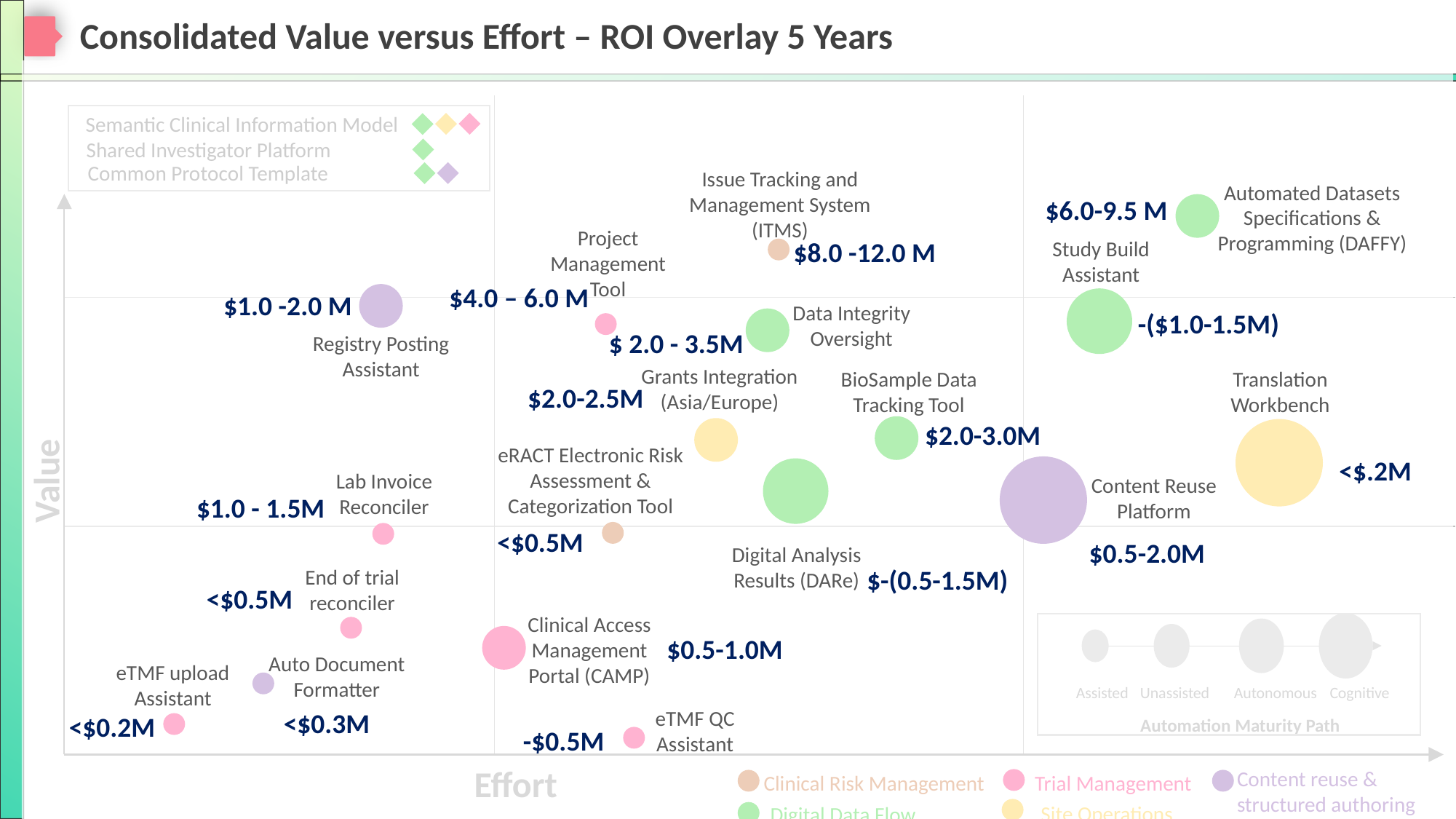

# Consolidated Value versus Effort – ROI Overlay 5 Years

Semantic Clinical Information Model

Shared Investigator Platform

Common Protocol Template
Issue Tracking and Management System (ITMS)

Automated Datasets Specifications & Programming (DAFFY)
$6.0-9.5 M

Project Management Tool
$8.0 -12.0 M
Study Build Assistant

$4.0 – 6.0 M
$1.0 -2.0 M

Data Integrity Oversight
-($1.0-1.5M)

$ 2.0 - 3.5M
Registry Posting Assistant
Grants Integration (Asia/Europe)
Translation Workbench
BioSample Data Tracking Tool
$2.0-2.5M
$2.0-3.0M

eRACT Electronic Risk Assessment & Categorization Tool
Value
<$.2M

Lab Invoice Reconciler
Content Reuse Platform
$1.0 - 1.5M
<$0.5M

$0.5-2.0M
Digital Analysis Results (DARe)
$-(0.5-1.5M)
End of trial reconciler
<$0.5M
Clinical Access Management Portal (CAMP)

Assisted
Unassisted
Autonomous
Cognitive
Automation Maturity Path

$0.5-1.0M
Auto Document Formatter
eTMF upload Assistant

eTMF QC Assistant
<$0.3M
<$0.2M

-$0.5M

Effort
Content reuse & structured authoring
Clinical Risk Management
Trial Management

Site Operations
Digital Data Flow